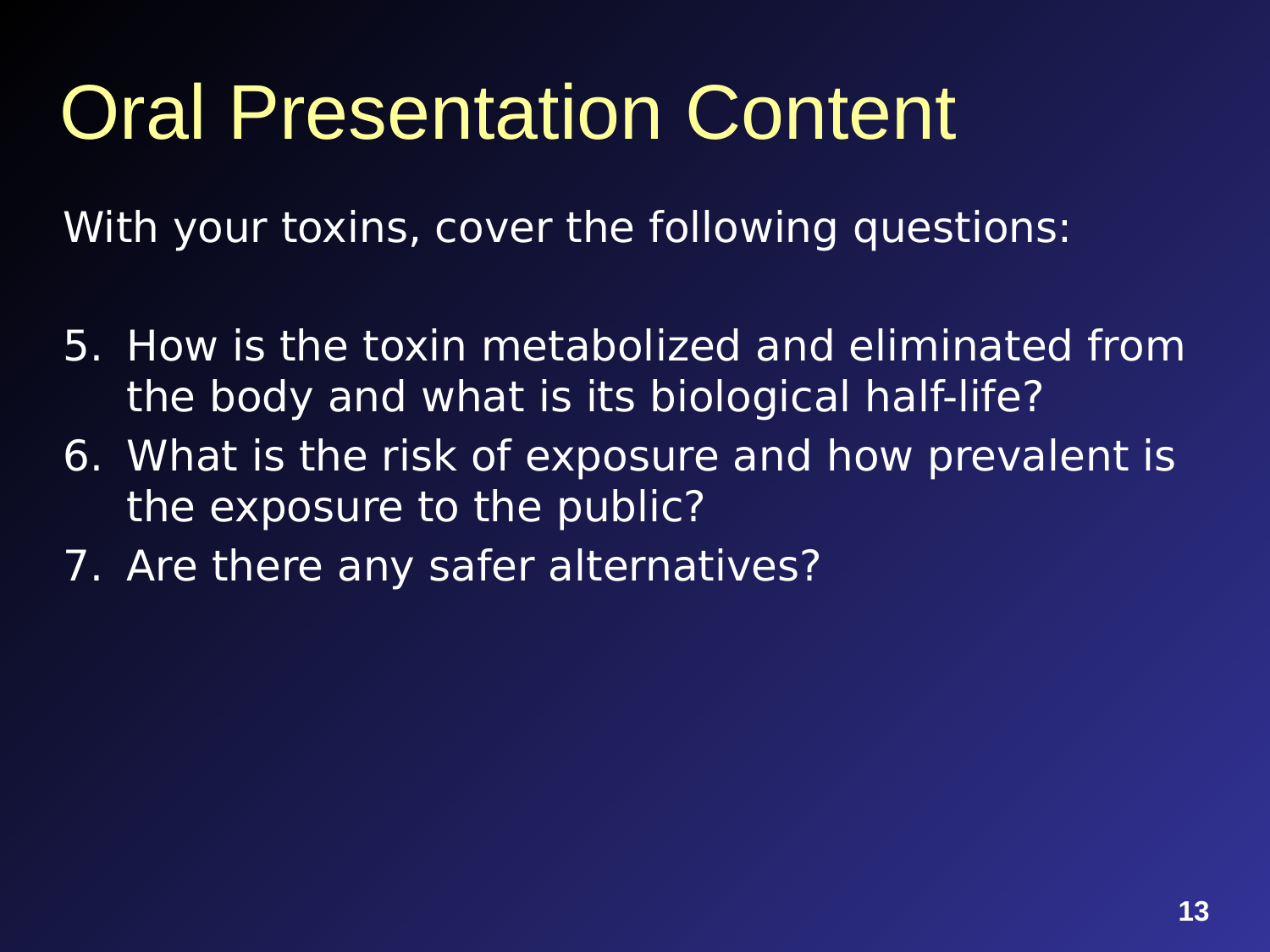

# Oral Presentation Content
With your toxins, cover the following questions:

How is the toxin metabolized and eliminated from the body and what is its biological half-life?
What is the risk of exposure and how prevalent is the exposure to the public?
Are there any safer alternatives?

13